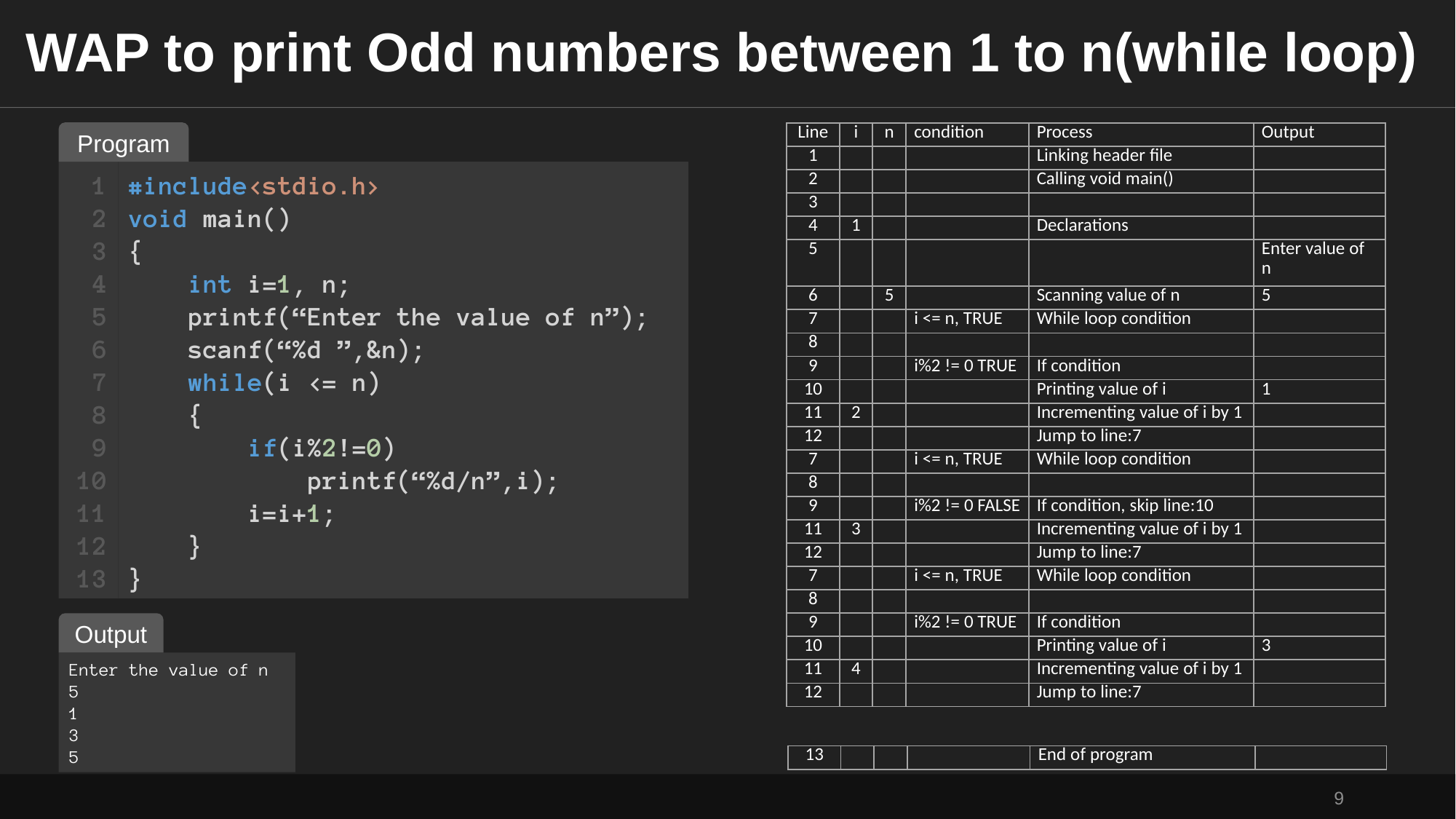

# WAP to print Odd numbers between 1 to n(while loop)
Program
| Line | i | n | condition | Process | Output |
| --- | --- | --- | --- | --- | --- |
| 1 |  |  |  | Linking header file |  |
| 2 |  |  |  | Calling void main() |  |
| 3 |  |  |  |  |  |
| 4 | 1 |  |  | Declarations |  |
| 5 |  |  |  |  | Enter value of n |
| 6 |  | 5 |  | Scanning value of n | 5 |
| 7 |  |  | i <= n, TRUE | While loop condition |  |
| 8 |  |  |  |  |  |
| 9 |  |  | i%2 != 0 TRUE | If condition |  |
| 10 |  |  |  | Printing value of i | 1 |
| 11 | 2 |  |  | Incrementing value of i by 1 |  |
| 12 |  |  |  | Jump to line:7 |  |
| 7 |  |  | i <= n, TRUE | While loop condition |  |
| 8 |  |  |  |  |  |
| 9 |  |  | i%2 != 0 FALSE | If condition, skip line:10 |  |
| 11 | 3 |  |  | Incrementing value of i by 1 |  |
| 12 |  |  |  | Jump to line:7 |  |
| 7 |  |  | i <= n, TRUE | While loop condition |  |
| 8 |  |  |  |  |  |
| 9 |  |  | i%2 != 0 TRUE | If condition |  |
| 10 |  |  |  | Printing value of i | 3 |
| 11 | 4 |  |  | Incrementing value of i by 1 |  |
| 12 |  |  |  | Jump to line:7 |  |
1
2
3
4
5
6
7
8
9
10
11
12
13
#include<stdio.h>
void main()
{
    int i=1, n;
    printf(“Enter the value of n”);
    scanf(“%d ”,&n);
    while(i <= n)
    {
        if(i%2!=0)
            printf(“%d/n”,i);
        i=i+1;
    }
}
Output
Enter the value of n
5
1
3
5
| 13 |  |  |  | End of program |  |
| --- | --- | --- | --- | --- | --- |